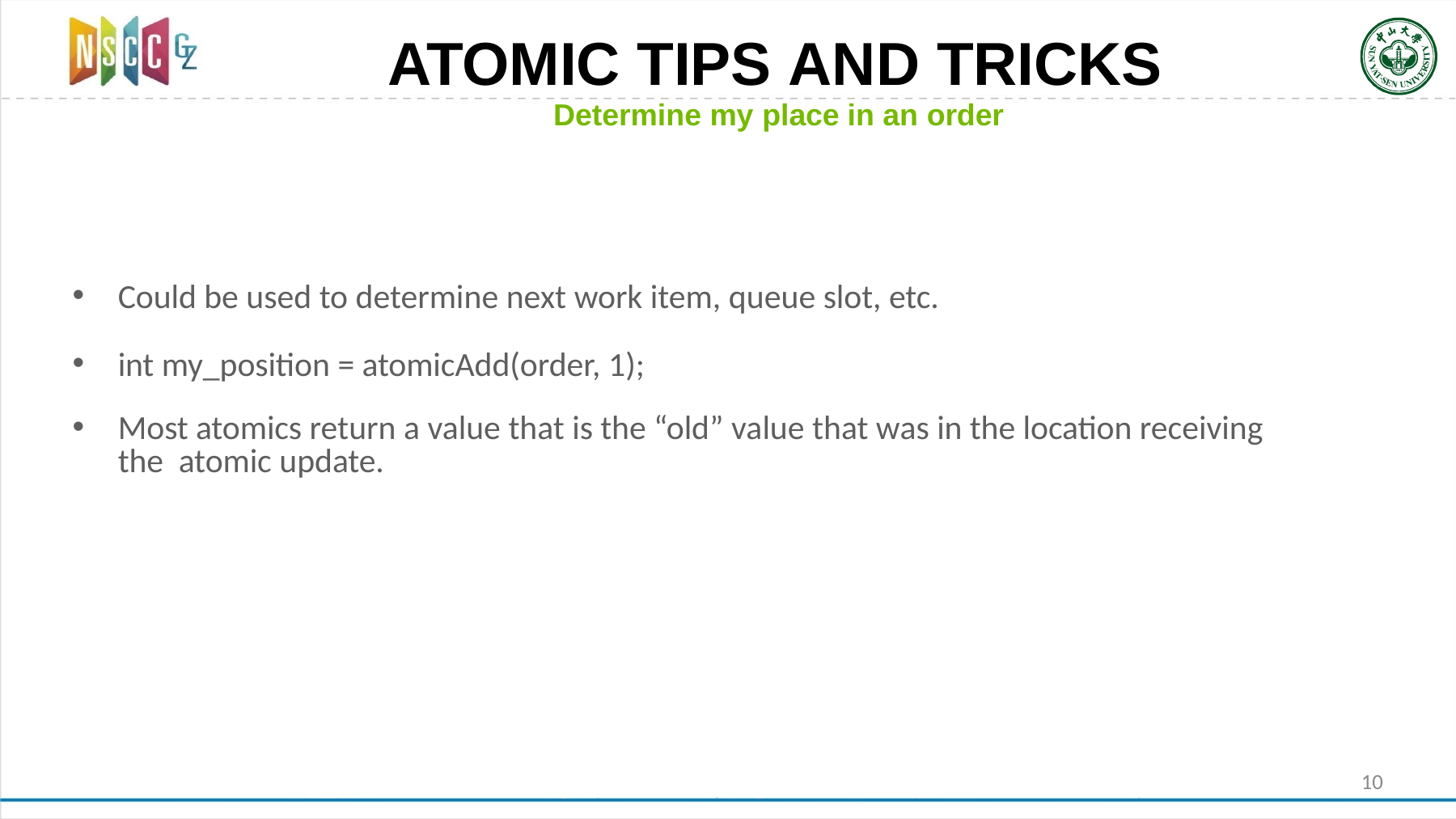

# ATOMIC TIPS AND TRICKS
Determine my place in an order
Could be used to determine next work item, queue slot, etc.
int my_position = atomicAdd(order, 1);
Most atomics return a value that is the “old” value that was in the location receiving the  atomic update.
10